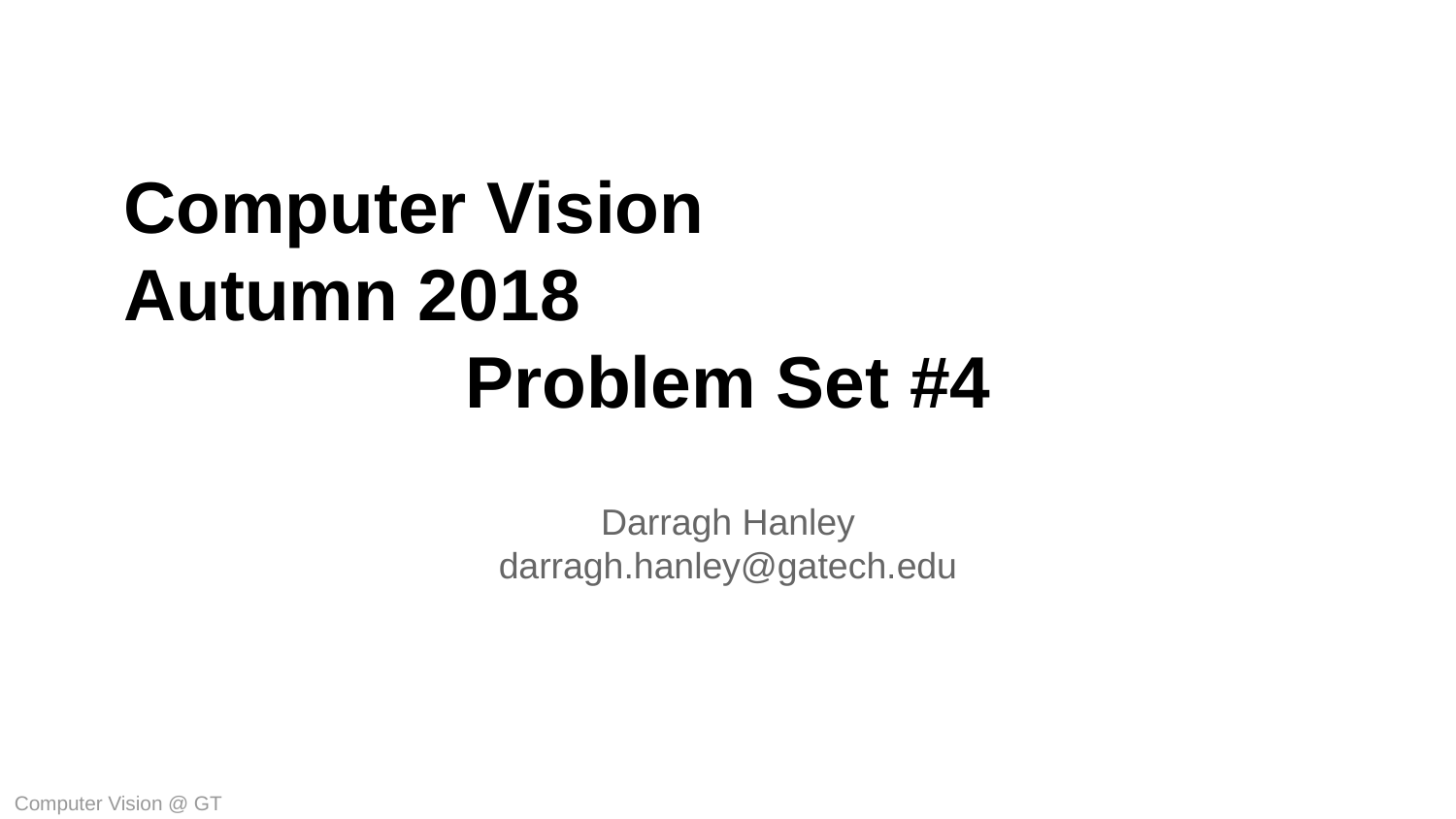

Computer Vision
Autumn 2018
Problem Set #4
Darragh Hanley
darragh.hanley@gatech.edu

Computer Vision @ GT